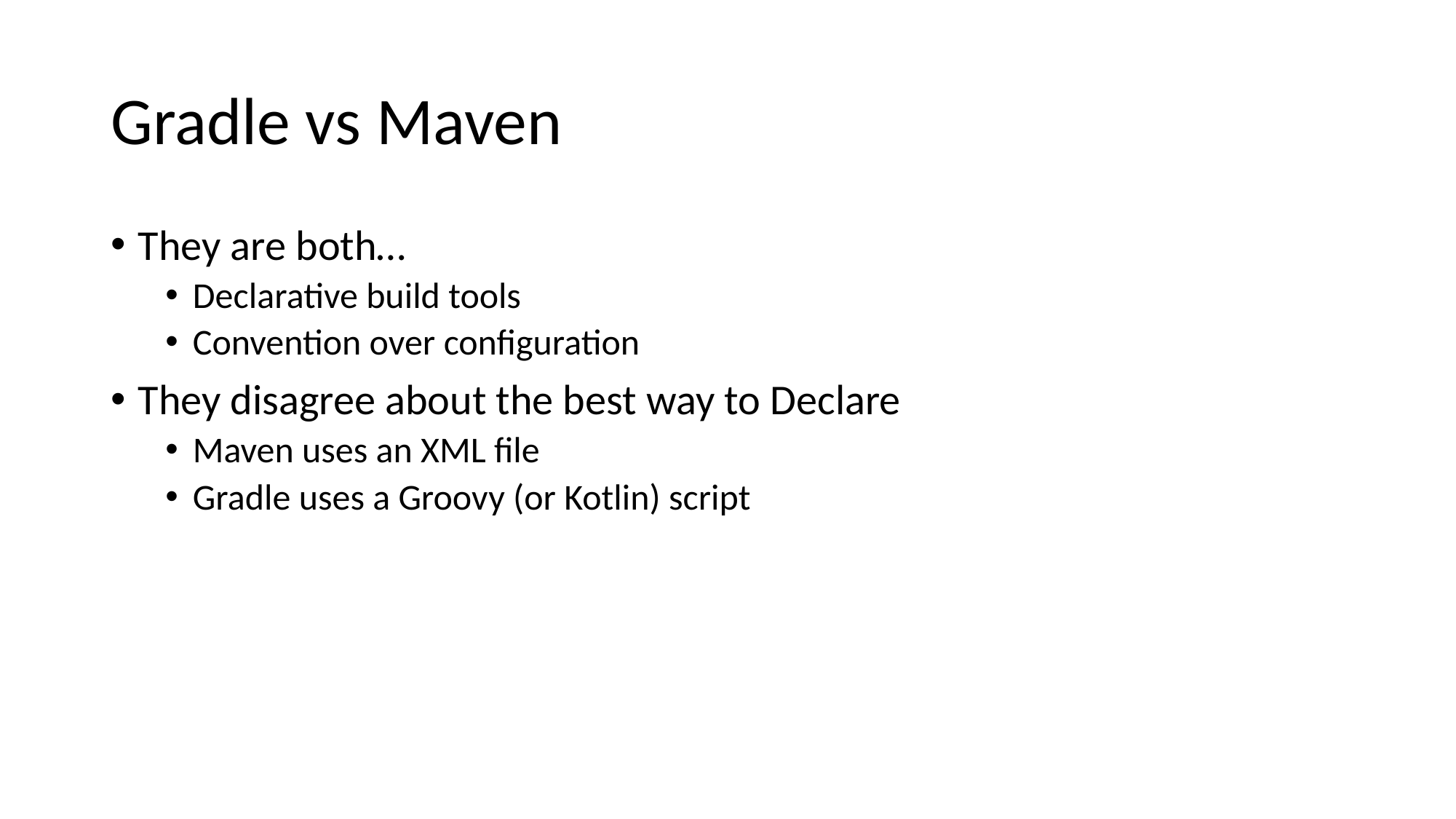

# Gradle vs Maven
They are both…
Declarative build tools
Convention over configuration
They disagree about the best way to Declare
Maven uses an XML file
Gradle uses a Groovy (or Kotlin) script